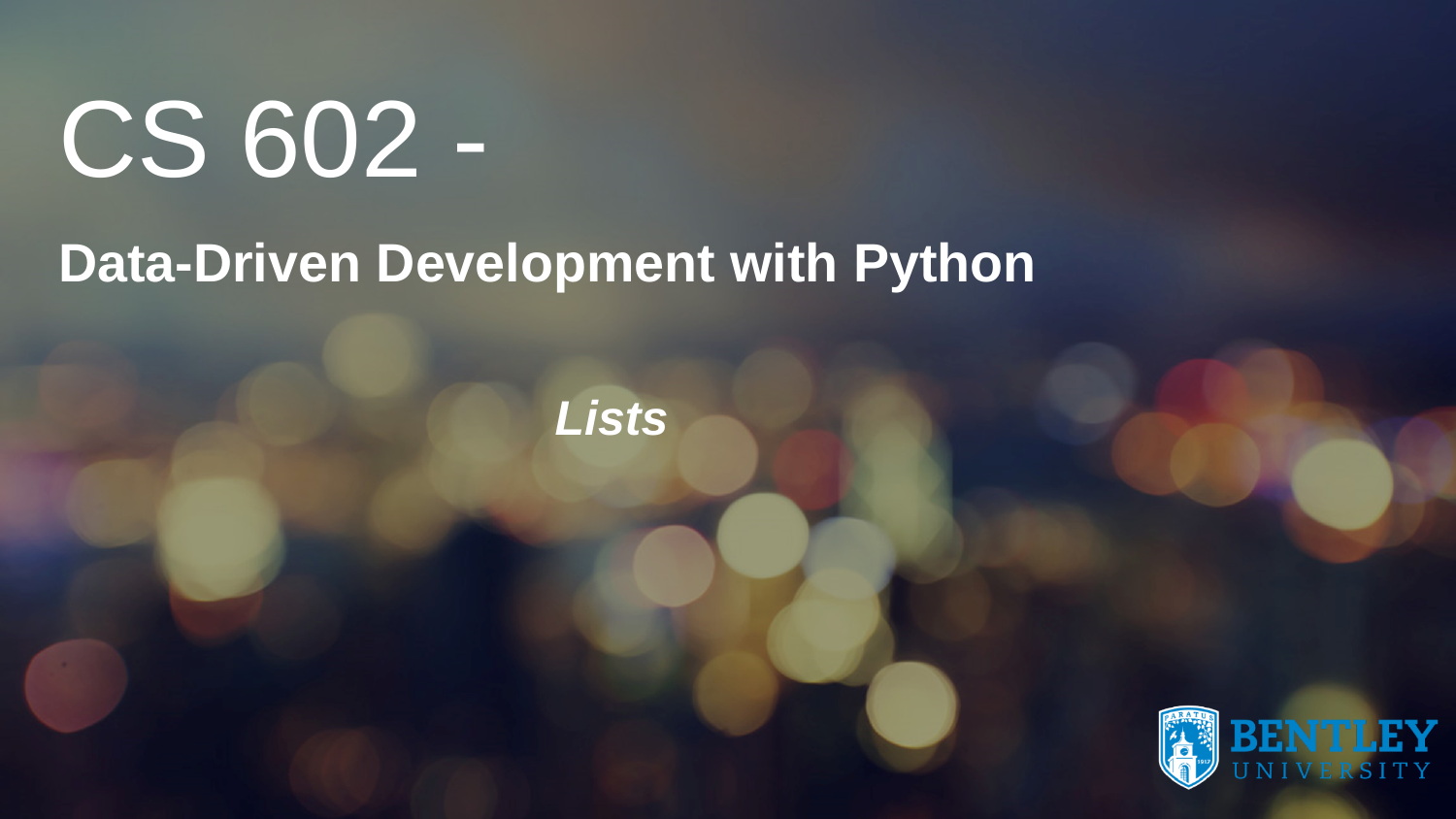

# CS 602 -
Data-Driven Development with Python
Lists